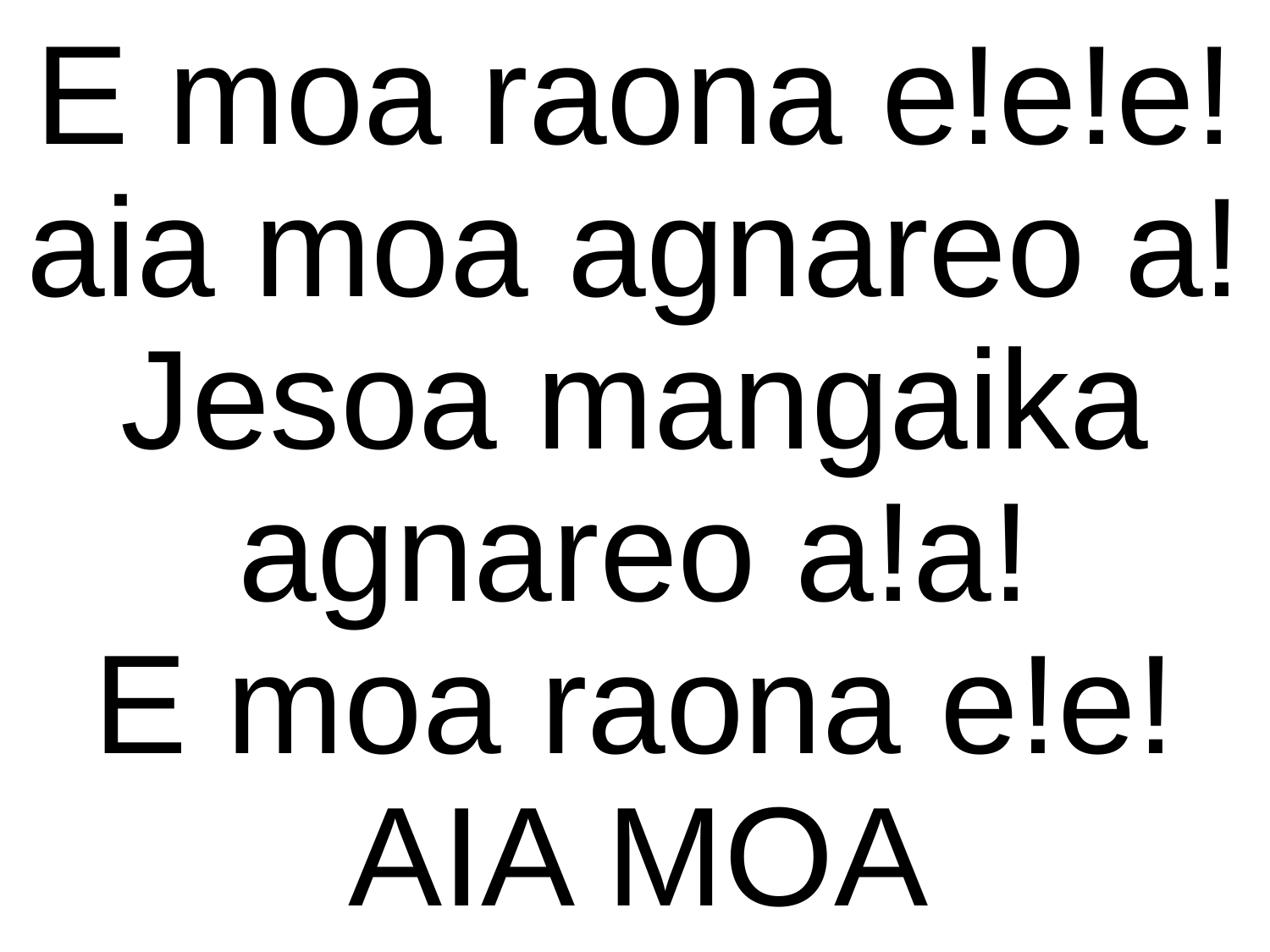

# E moa raona e!e!e! aia moa agnareo a! Jesoa mangaika agnareo a!a! E moa raona e!e! AIA MOA AGNAREO A!